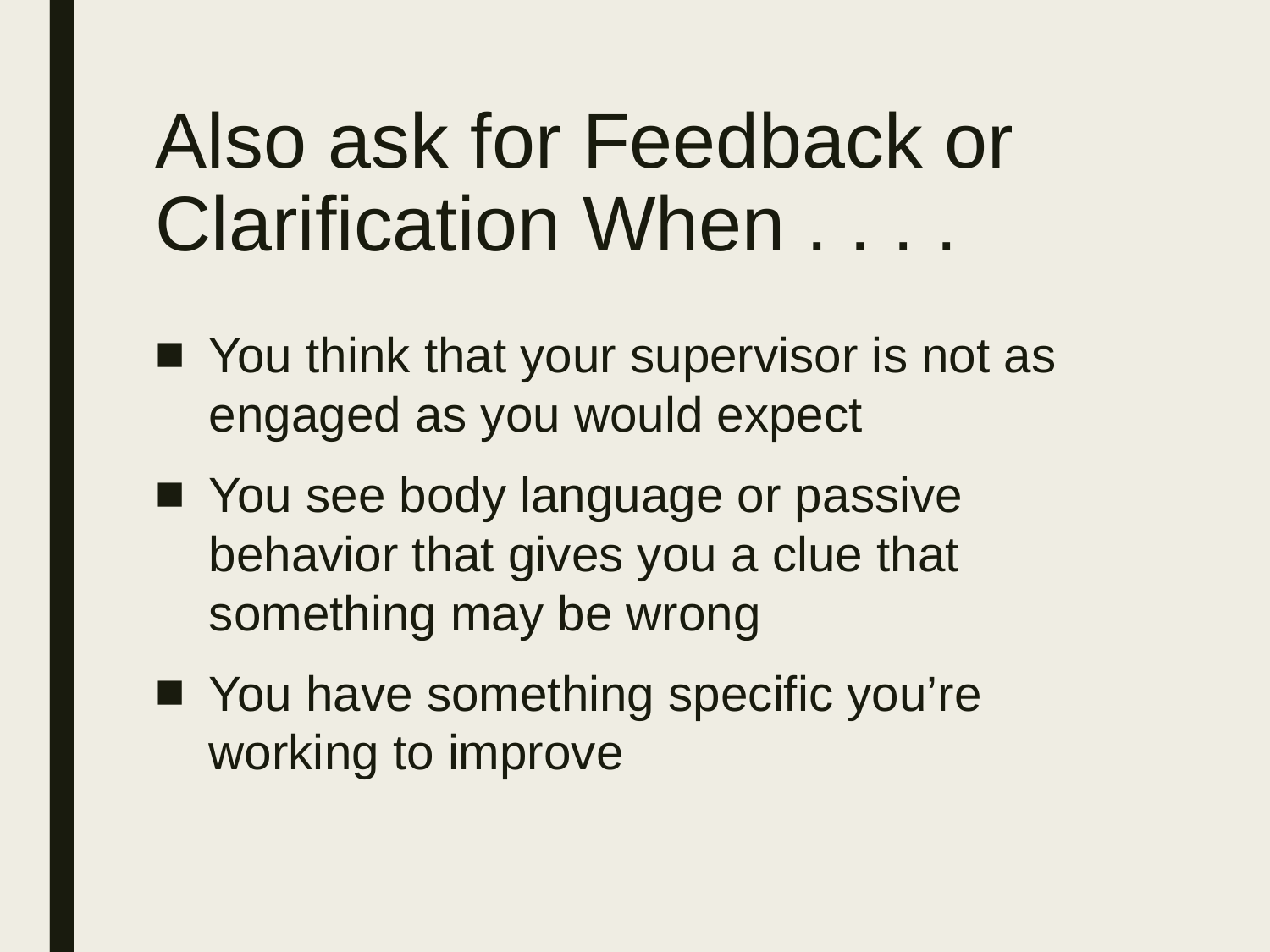

# Also ask for Feedback or Clarification When . . . .
You think that your supervisor is not as engaged as you would expect
You see body language or passive behavior that gives you a clue that something may be wrong
You have something specific you’re working to improve